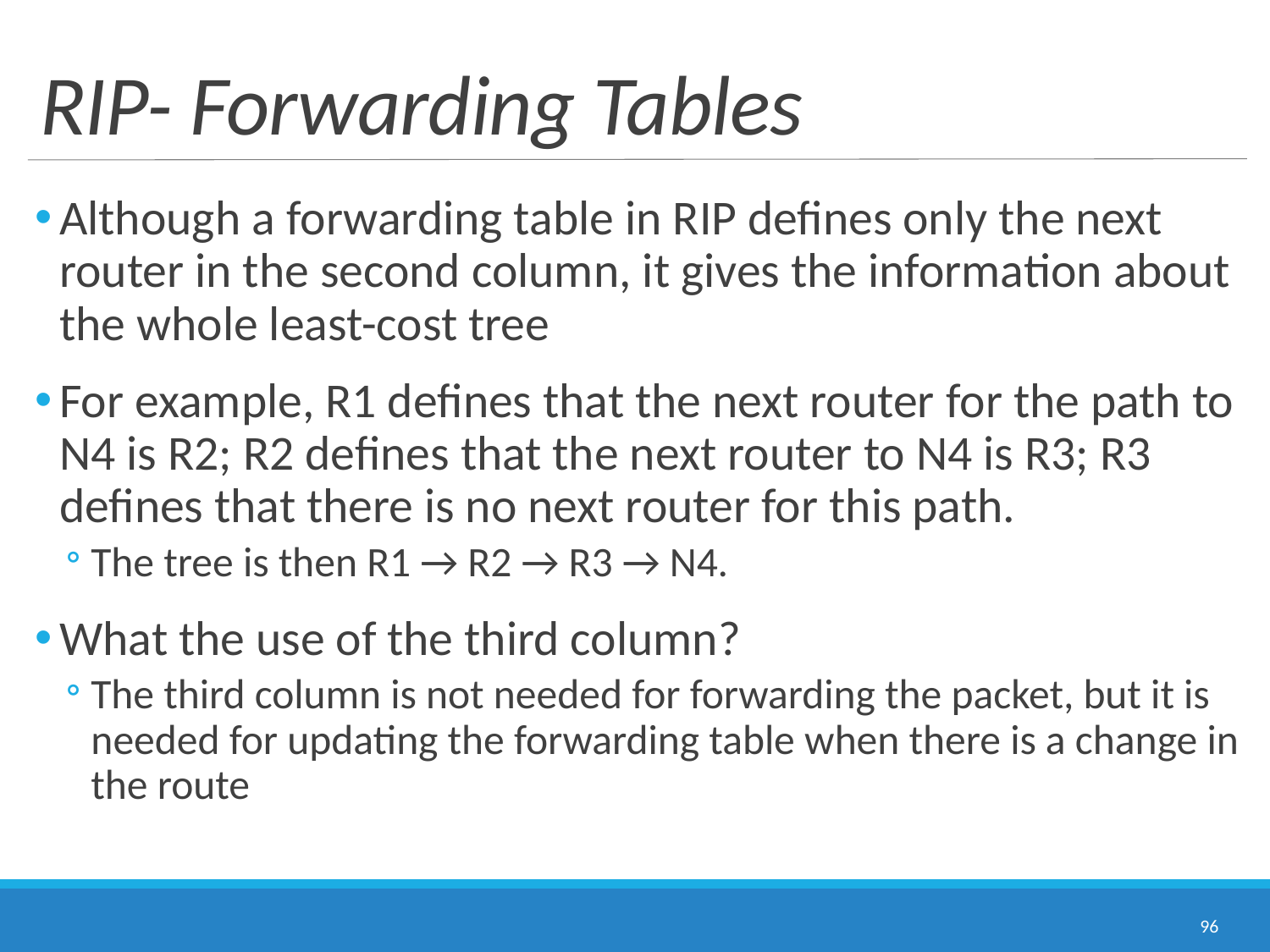

# RIP- Forwarding Tables
Although a forwarding table in RIP defines only the next router in the second column, it gives the information about the whole least-cost tree
For example, R1 defines that the next router for the path to N4 is R2; R2 defines that the next router to N4 is R3; R3 defines that there is no next router for this path.
The tree is then R1 → R2 → R3 → N4.
What the use of the third column?
The third column is not needed for forwarding the packet, but it is needed for updating the forwarding table when there is a change in the route